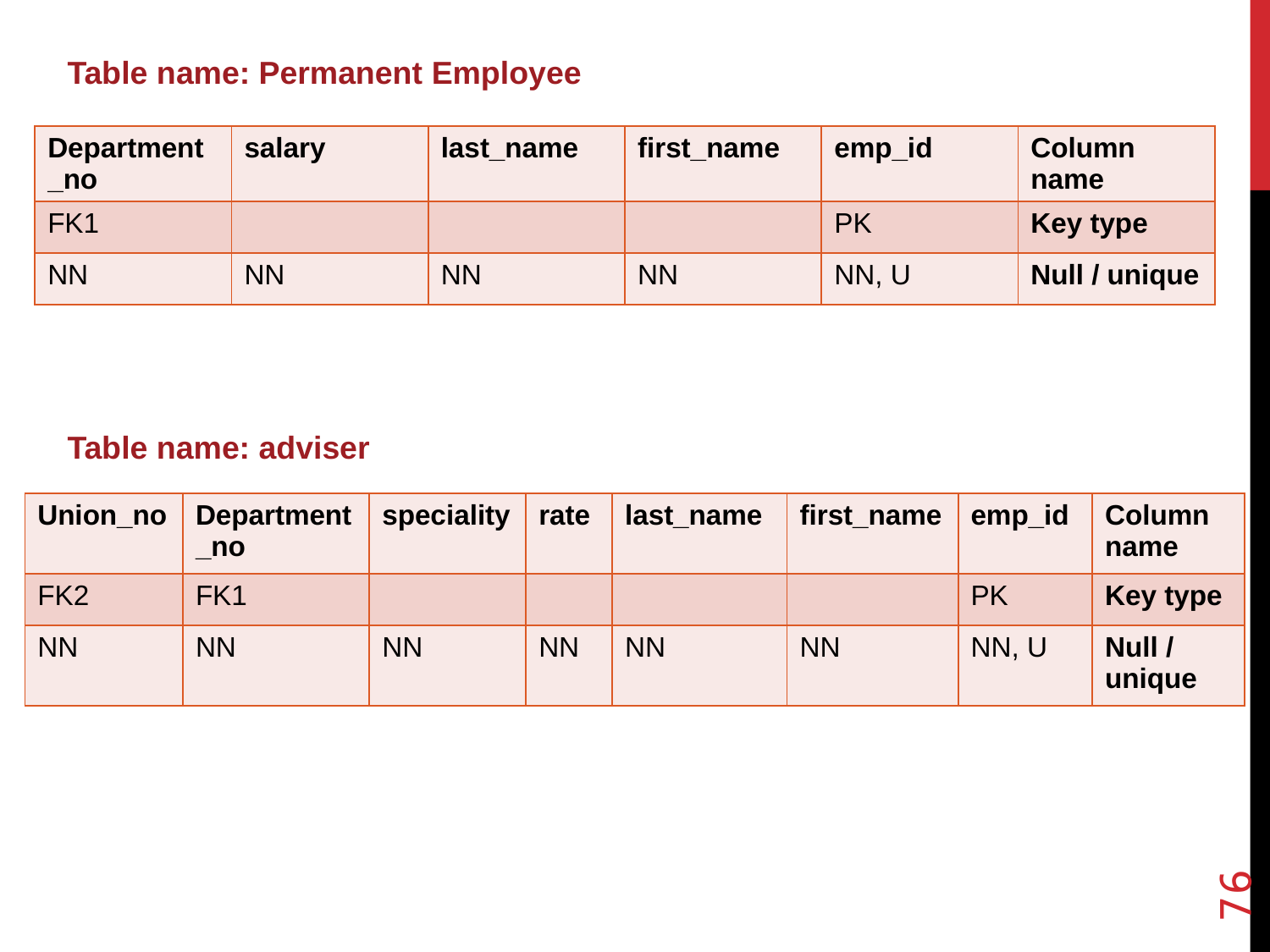

Table name: Permanent Employee
| Department\_no | salary | last\_name | first\_name | emp\_id | Column name |
| --- | --- | --- | --- | --- | --- |
| FK1 |  |  |  | PK | Key type |
| NN | NN | NN | NN | NN, U | Null / unique |
Table name: adviser
| Union\_no | Department\_no | speciality | rate | last\_name | first\_name | emp\_id | Column name |
| --- | --- | --- | --- | --- | --- | --- | --- |
| FK2 | FK1 |  |  |  |  | PK | Key type |
| NN | NN | NN | NN | NN | NN | NN, U | Null / unique |
76